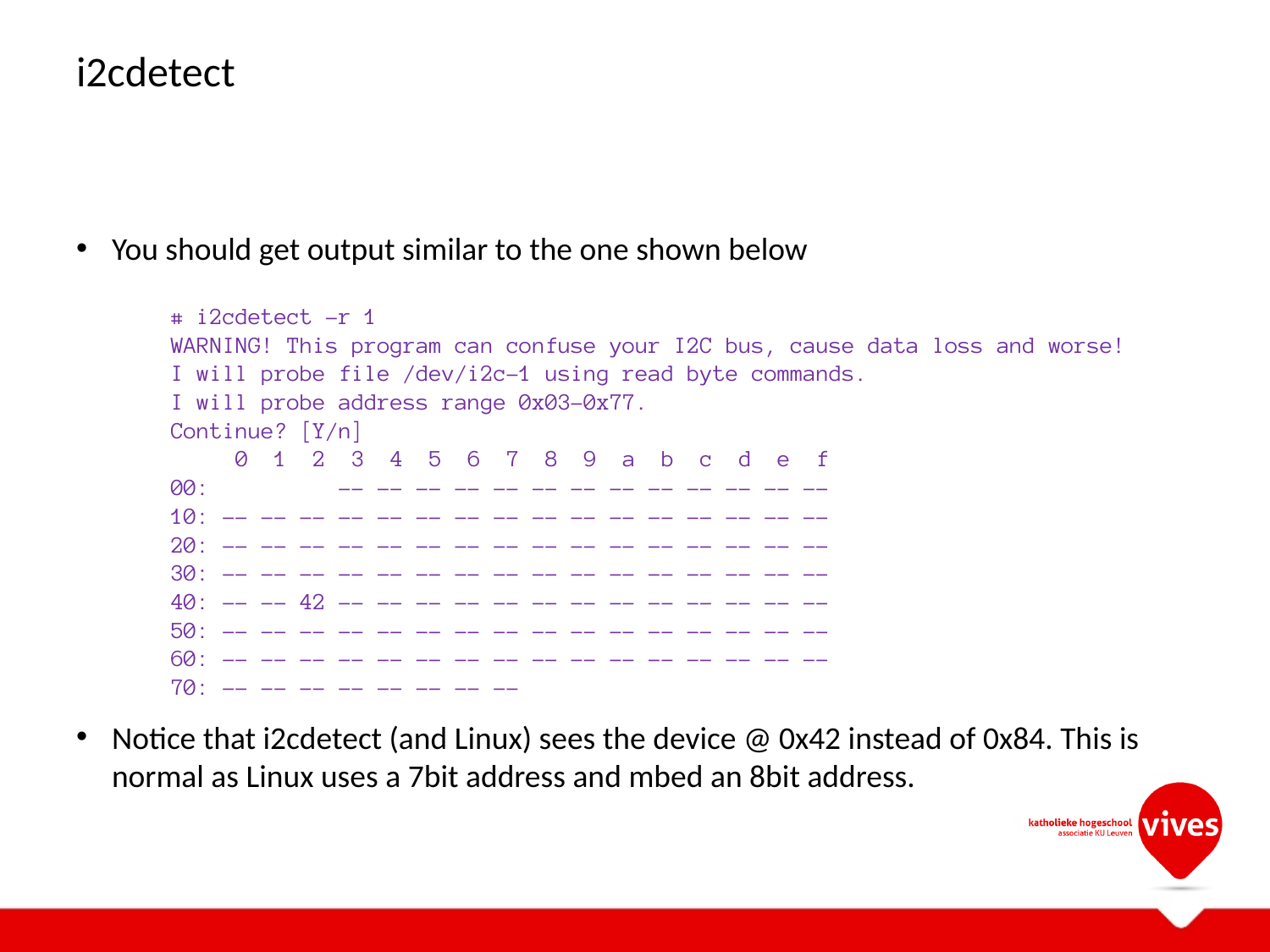

# i2cdetect
You should get output similar to the one shown below

Notice that i2cdetect (and Linux) sees the device @ 0x42 instead of 0x84. This is normal as Linux uses a 7bit address and mbed an 8bit address.
# i2cdetect -r 1
WARNING! This program can confuse your I2C bus, cause data loss and worse!
I will probe file /dev/i2c-1 using read byte commands.
I will probe address range 0x03-0x77.
Continue? [Y/n]
     0  1  2  3  4  5  6  7  8  9  a  b  c  d  e  f
00:          -- -- -- -- -- -- -- -- -- -- -- -- --
10: -- -- -- -- -- -- -- -- -- -- -- -- -- -- -- --
20: -- -- -- -- -- -- -- -- -- -- -- -- -- -- -- --
30: -- -- -- -- -- -- -- -- -- -- -- -- -- -- -- --
40: -- -- 42 -- -- -- -- -- -- -- -- -- -- -- -- --
50: -- -- -- -- -- -- -- -- -- -- -- -- -- -- -- --
60: -- -- -- -- -- -- -- -- -- -- -- -- -- -- -- --
70: -- -- -- -- -- -- -- --